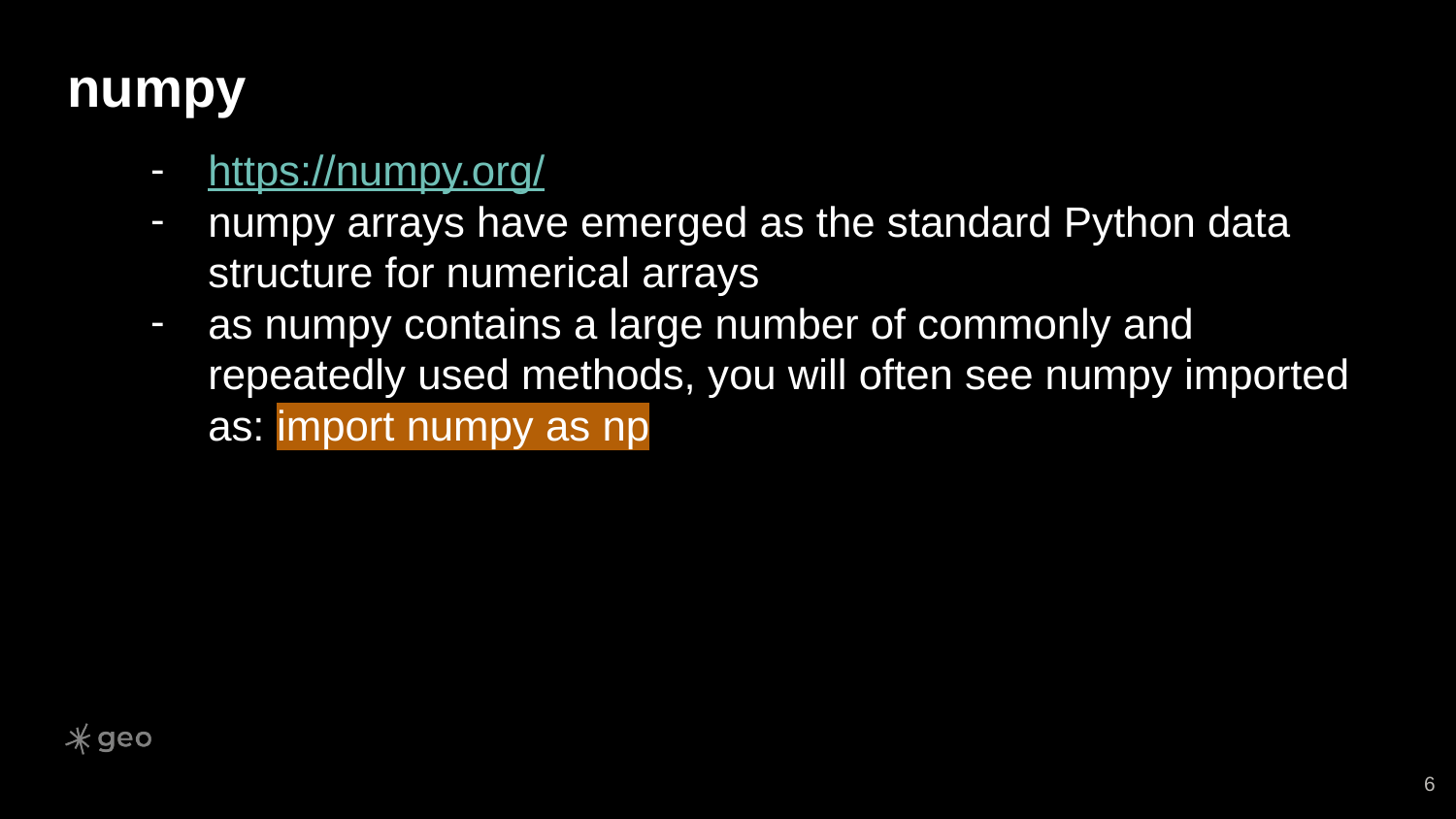

# numpy
https://numpy.org/
numpy arrays have emerged as the standard Python data structure for numerical arrays
as numpy contains a large number of commonly and repeatedly used methods, you will often see numpy imported as: import numpy as np
6